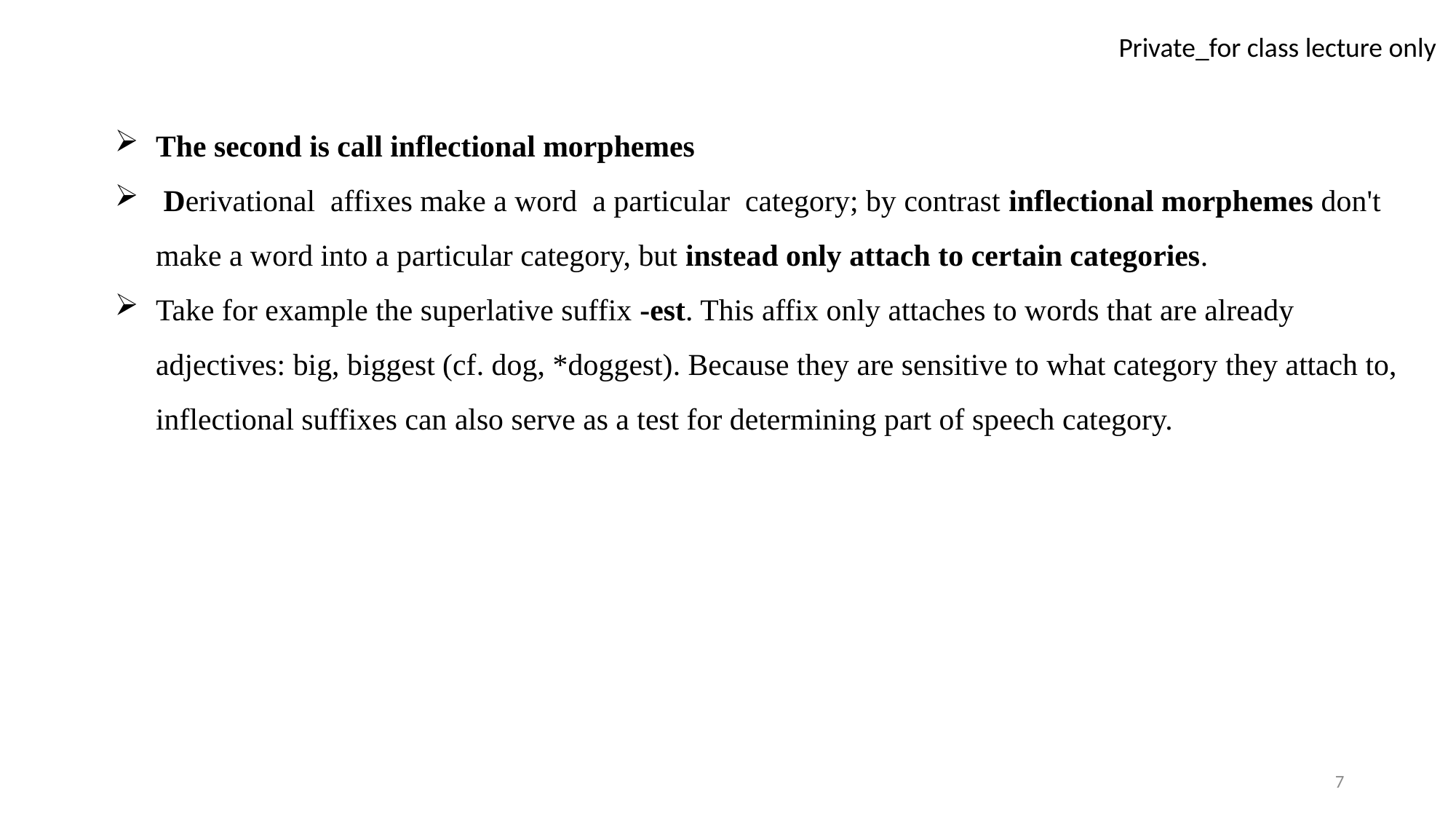

The second is call inflectional morphemes
 Derivational  affixes make a word  a particular  category; by contrast inflectional morphemes don't make a word into a particular category, but instead only attach to certain categories.
Take for example the superlative suffix -est. This affix only attaches to words that are already adjectives: big, biggest (cf. dog, *doggest). Because they are sensitive to what category they attach to, inflectional suffixes can also serve as a test for determining part of speech category.

7